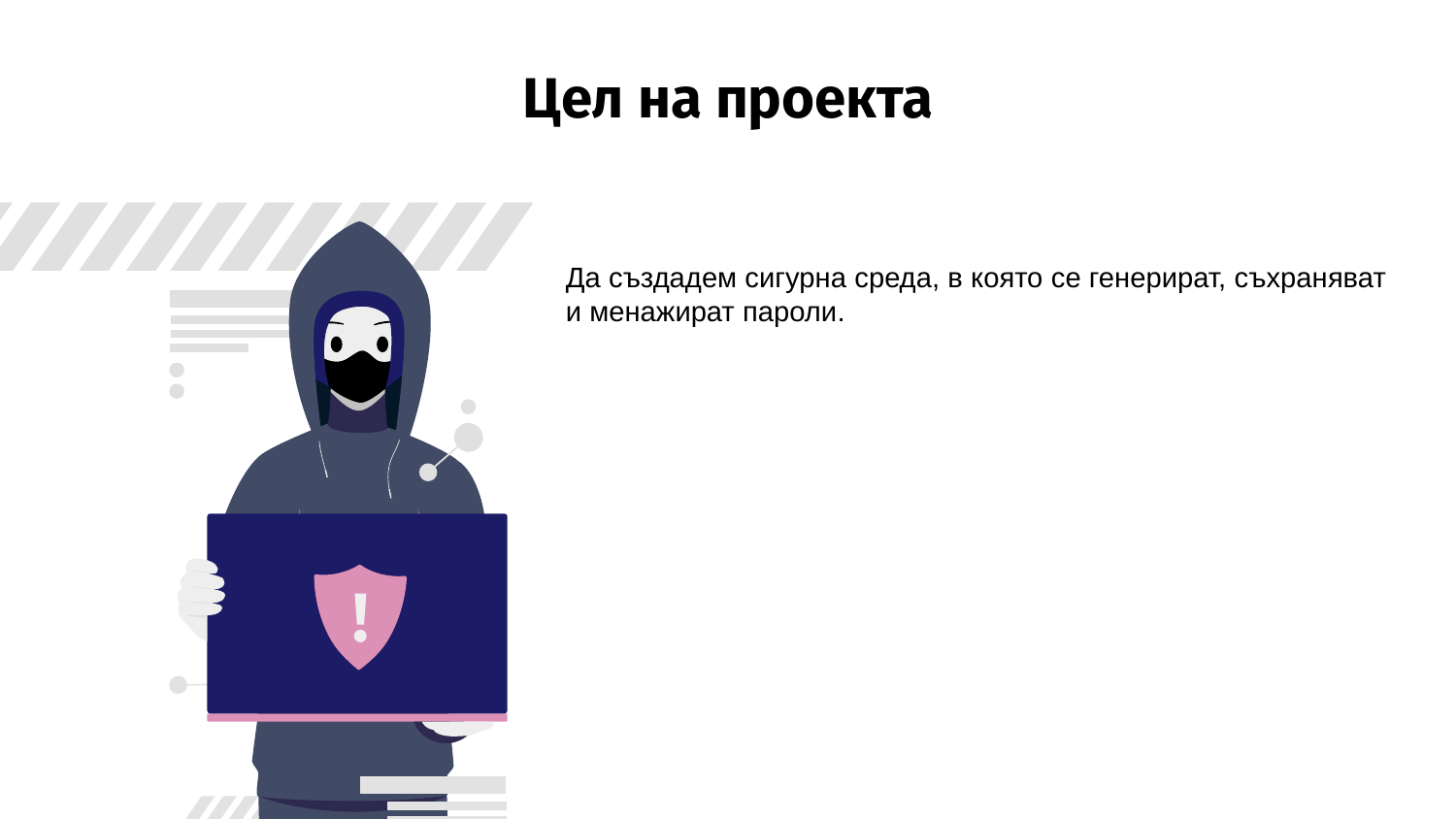

Цел на проекта

Да създадем сигурна среда, в която се генерират, съхраняват и менажират пароли.